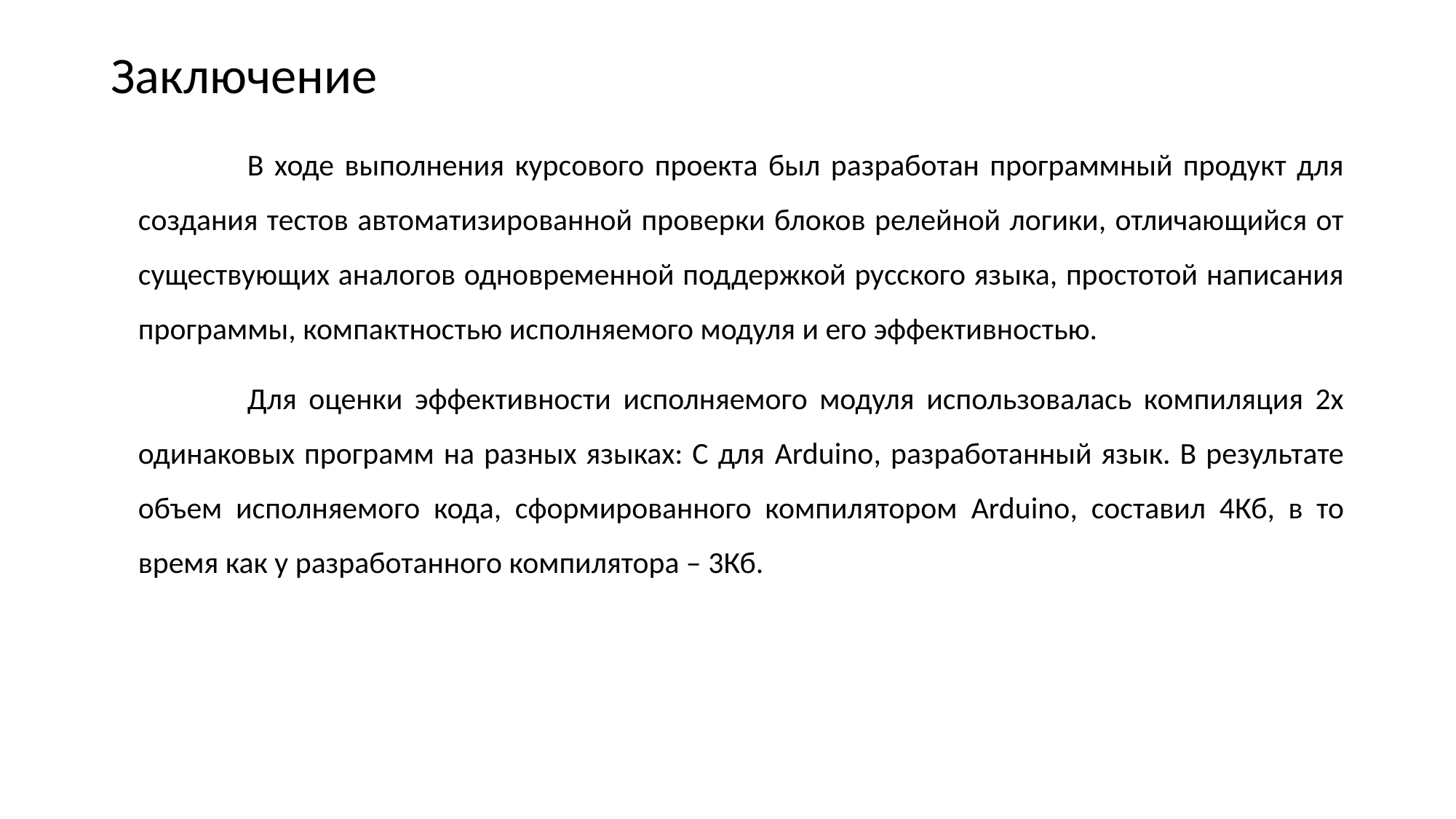

# Заключение
	В ходе выполнения курсового проекта был разработан программный продукт для создания тестов автоматизированной проверки блоков релейной логики, отличающийся от существующих аналогов одновременной поддержкой русского языка, простотой написания программы, компактностью исполняемого модуля и его эффективностью.
	Для оценки эффективности исполняемого модуля использовалась компиляция 2х одинаковых программ на разных языках: С для Arduino, разработанный язык. В результате объем исполняемого кода, сформированного компилятором Arduino, составил 4Кб, в то время как у разработанного компилятора – 3Кб.